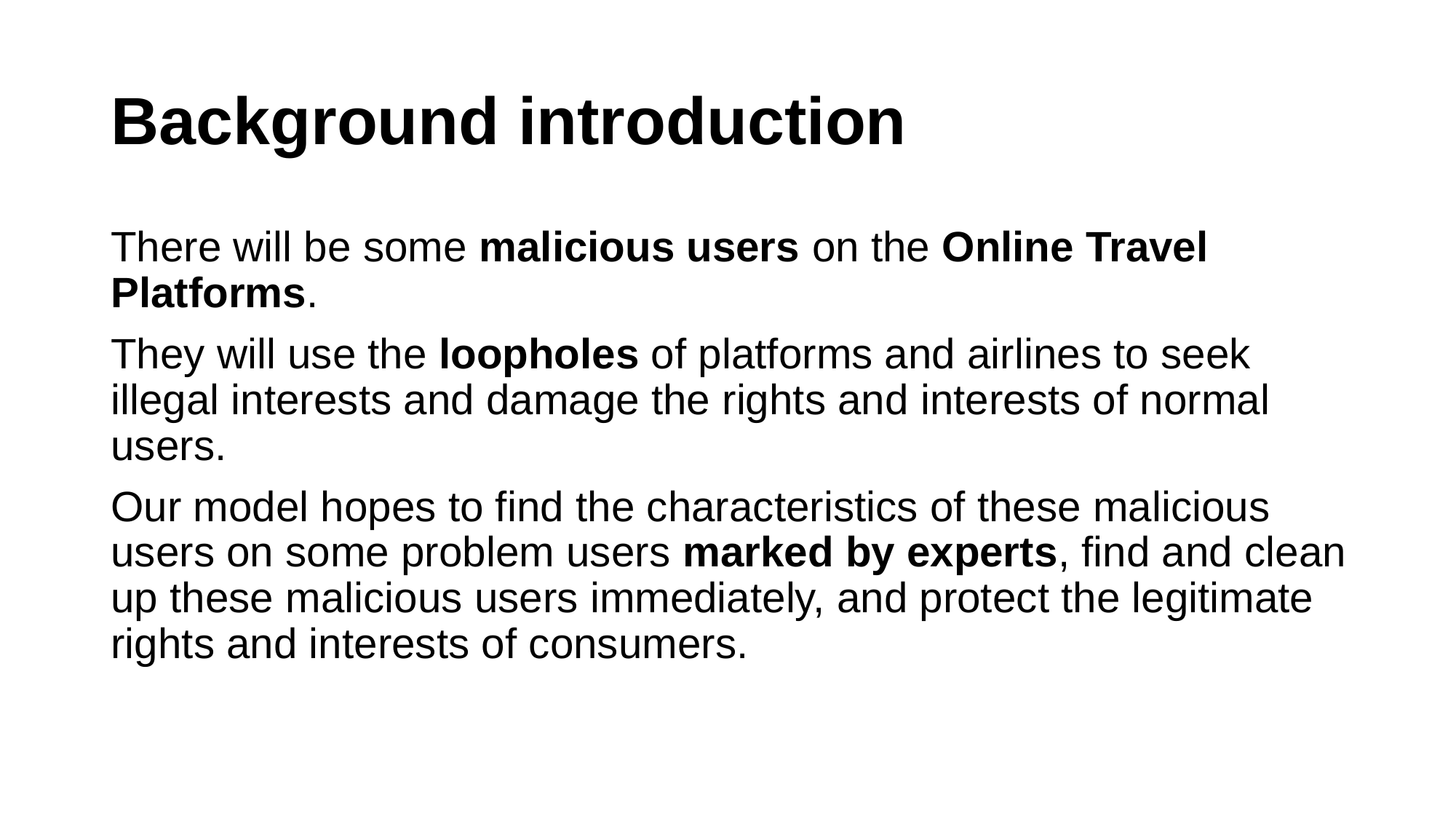

# Background introduction
There will be some malicious users on the Online Travel Platforms.
They will use the loopholes of platforms and airlines to seek illegal interests and damage the rights and interests of normal users.
Our model hopes to find the characteristics of these malicious users on some problem users marked by experts, find and clean up these malicious users immediately, and protect the legitimate rights and interests of consumers.